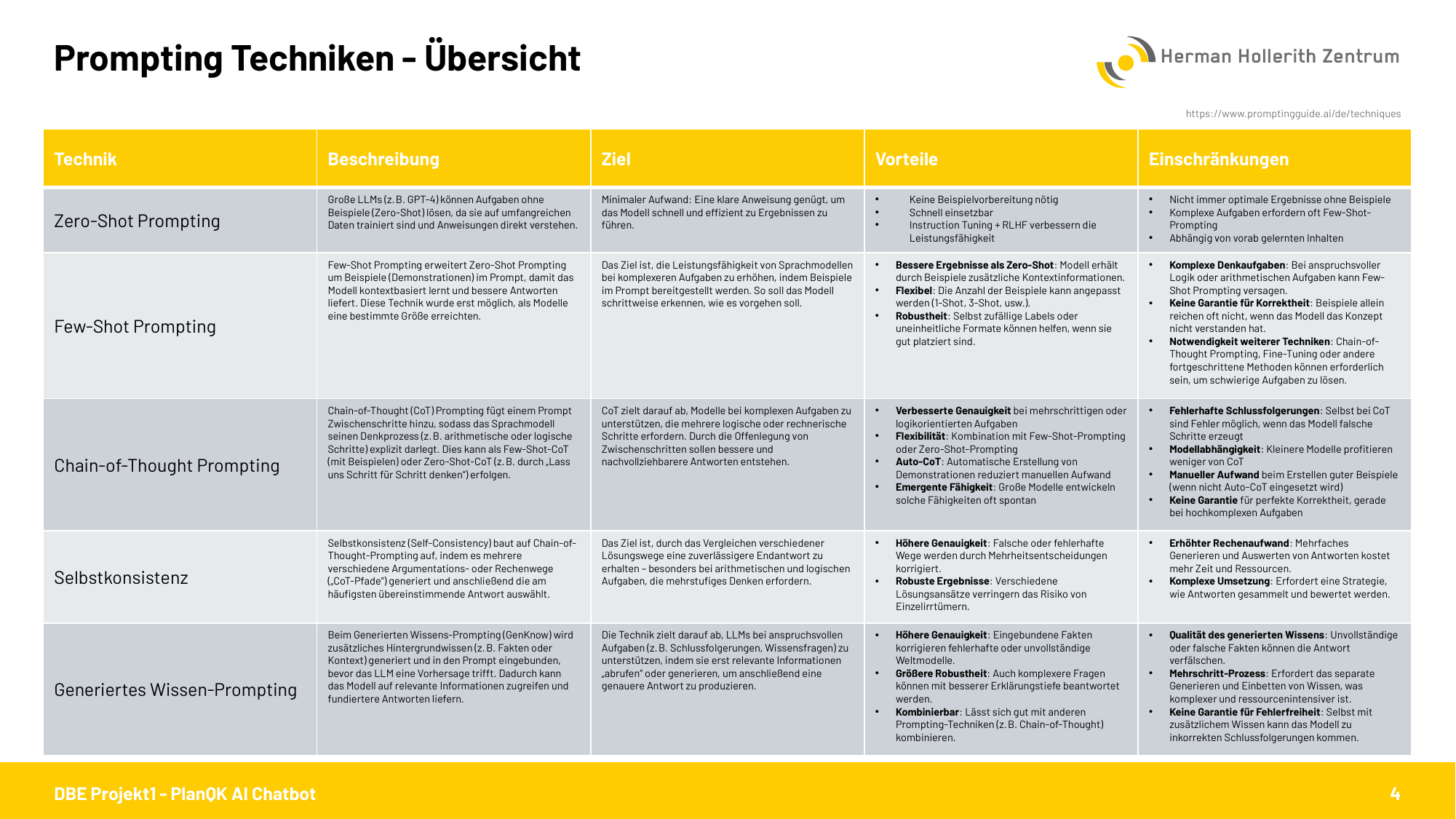

# Prompting Techniken - Übersicht
https://www.promptingguide.ai/de/techniques
| Technik | Beschreibung | Ziel | Vorteile | Einschränkungen |
| --- | --- | --- | --- | --- |
| Zero-Shot Prompting | Große LLMs (z. B. GPT-4) können Aufgaben ohne Beispiele (Zero-Shot) lösen, da sie auf umfangreichen Daten trainiert sind und Anweisungen direkt verstehen. | Minimaler Aufwand: Eine klare Anweisung genügt, um das Modell schnell und effizient zu Ergebnissen zu führen. | Keine Beispielvorbereitung nötig Schnell einsetzbar Instruction Tuning + RLHF verbessern die Leistungsfähigkeit | Nicht immer optimale Ergebnisse ohne Beispiele Komplexe Aufgaben erfordern oft Few-Shot-Prompting Abhängig von vorab gelernten Inhalten |
| Few-Shot Prompting | Few-Shot Prompting erweitert Zero-Shot Prompting um Beispiele (Demonstrationen) im Prompt, damit das Modell kontextbasiert lernt und bessere Antworten liefert. Diese Technik wurde erst möglich, als Modelle eine bestimmte Größe erreichten. | Das Ziel ist, die Leistungsfähigkeit von Sprachmodellen bei komplexeren Aufgaben zu erhöhen, indem Beispiele im Prompt bereitgestellt werden. So soll das Modell schrittweise erkennen, wie es vorgehen soll. | Bessere Ergebnisse als Zero-Shot: Modell erhält durch Beispiele zusätzliche Kontextinformationen. Flexibel: Die Anzahl der Beispiele kann angepasst werden (1-Shot, 3-Shot, usw.). Robustheit: Selbst zufällige Labels oder uneinheitliche Formate können helfen, wenn sie gut platziert sind. | Komplexe Denkaufgaben: Bei anspruchsvoller Logik oder arithmetischen Aufgaben kann Few-Shot Prompting versagen. Keine Garantie für Korrektheit: Beispiele allein reichen oft nicht, wenn das Modell das Konzept nicht verstanden hat. Notwendigkeit weiterer Techniken: Chain-of-Thought Prompting, Fine-Tuning oder andere fortgeschrittene Methoden können erforderlich sein, um schwierige Aufgaben zu lösen. |
| Chain-of-Thought Prompting | Chain-of-Thought (CoT) Prompting fügt einem Prompt Zwischenschritte hinzu, sodass das Sprachmodell seinen Denkprozess (z. B. arithmetische oder logische Schritte) explizit darlegt. Dies kann als Few-Shot-CoT (mit Beispielen) oder Zero-Shot-CoT (z. B. durch „Lass uns Schritt für Schritt denken“) erfolgen. | CoT zielt darauf ab, Modelle bei komplexen Aufgaben zu unterstützen, die mehrere logische oder rechnerische Schritte erfordern. Durch die Offenlegung von Zwischenschritten sollen bessere und nachvollziehbarere Antworten entstehen. | Verbesserte Genauigkeit bei mehrschrittigen oder logikorientierten Aufgaben Flexibilität: Kombination mit Few-Shot-Prompting oder Zero-Shot-Prompting Auto-CoT: Automatische Erstellung von Demonstrationen reduziert manuellen Aufwand Emergente Fähigkeit: Große Modelle entwickeln solche Fähigkeiten oft spontan | Fehlerhafte Schlussfolgerungen: Selbst bei CoT sind Fehler möglich, wenn das Modell falsche Schritte erzeugt Modellabhängigkeit: Kleinere Modelle profitieren weniger von CoT Manueller Aufwand beim Erstellen guter Beispiele (wenn nicht Auto-CoT eingesetzt wird) Keine Garantie für perfekte Korrektheit, gerade bei hochkomplexen Aufgaben |
| Selbstkonsistenz | Selbstkonsistenz (Self-Consistency) baut auf Chain-of-Thought-Prompting auf, indem es mehrere verschiedene Argumentations- oder Rechenwege („CoT-Pfade“) generiert und anschließend die am häufigsten übereinstimmende Antwort auswählt. | Das Ziel ist, durch das Vergleichen verschiedener Lösungswege eine zuverlässigere Endantwort zu erhalten – besonders bei arithmetischen und logischen Aufgaben, die mehrstufiges Denken erfordern. | Höhere Genauigkeit: Falsche oder fehlerhafte Wege werden durch Mehrheitsentscheidungen korrigiert. Robuste Ergebnisse: Verschiedene Lösungsansätze verringern das Risiko von Einzelirrtümern. | Erhöhter Rechenaufwand: Mehrfaches Generieren und Auswerten von Antworten kostet mehr Zeit und Ressourcen. Komplexe Umsetzung: Erfordert eine Strategie, wie Antworten gesammelt und bewertet werden. |
| Generiertes Wissen-Prompting | Beim Generierten Wissens-Prompting (GenKnow) wird zusätzliches Hintergrundwissen (z. B. Fakten oder Kontext) generiert und in den Prompt eingebunden, bevor das LLM eine Vorhersage trifft. Dadurch kann das Modell auf relevante Informationen zugreifen und fundiertere Antworten liefern. | Die Technik zielt darauf ab, LLMs bei anspruchsvollen Aufgaben (z. B. Schlussfolgerungen, Wissensfragen) zu unterstützen, indem sie erst relevante Informationen „abrufen“ oder generieren, um anschließend eine genauere Antwort zu produzieren. | Höhere Genauigkeit: Eingebundene Fakten korrigieren fehlerhafte oder unvollständige Weltmodelle. Größere Robustheit: Auch komplexere Fragen können mit besserer Erklärungstiefe beantwortet werden. Kombinierbar: Lässt sich gut mit anderen Prompting-Techniken (z. B. Chain-of-Thought) kombinieren. | Qualität des generierten Wissens: Unvollständige oder falsche Fakten können die Antwort verfälschen. Mehrschritt-Prozess: Erfordert das separate Generieren und Einbetten von Wissen, was komplexer und ressourcenintensiver ist. Keine Garantie für Fehlerfreiheit: Selbst mit zusätzlichem Wissen kann das Modell zu inkorrekten Schlussfolgerungen kommen. |
DBE Projekt1 - PlanQK AI Chatbot
4